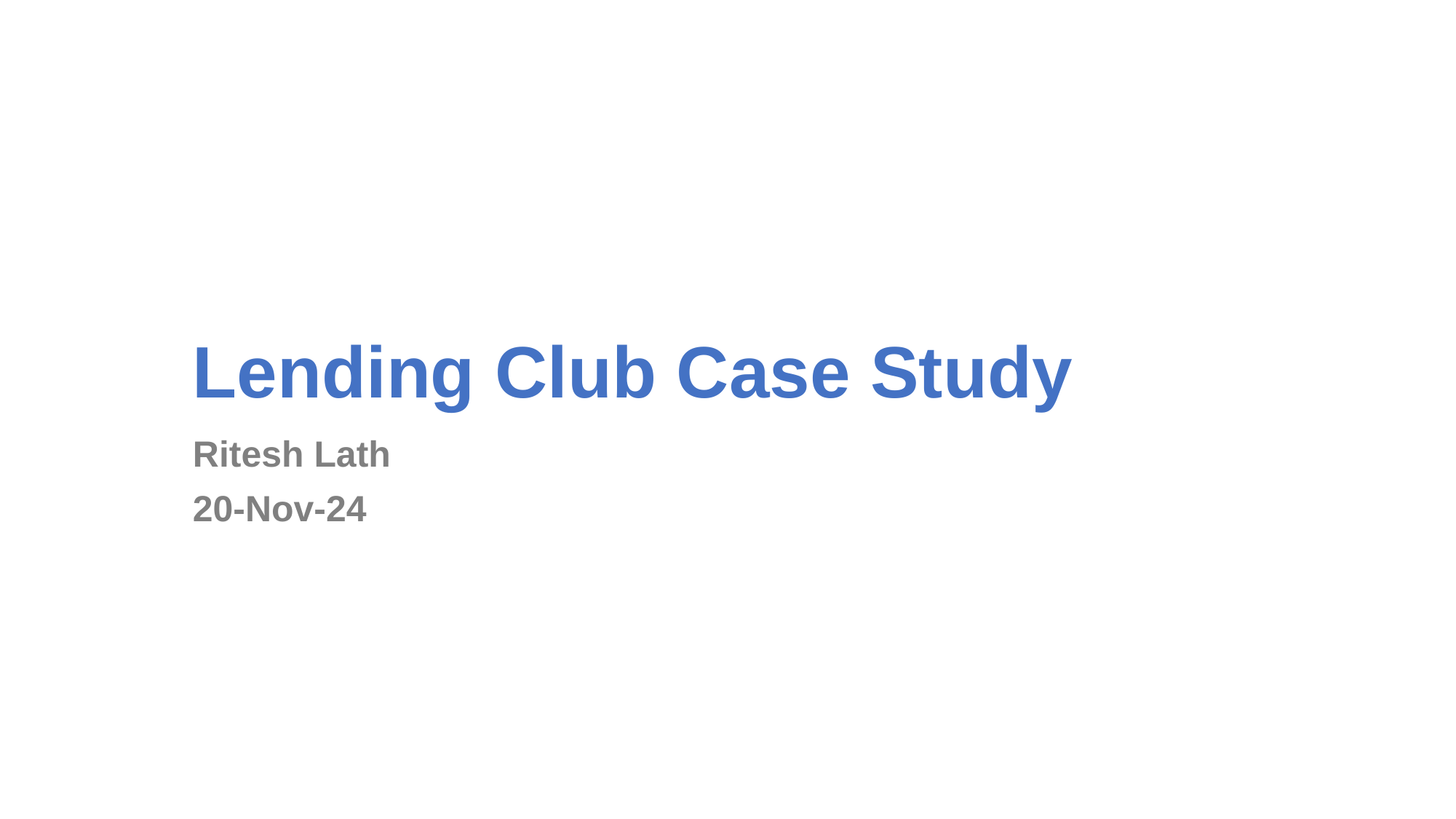

# Lending Club Case Study
Ritesh Lath
20-Nov-24